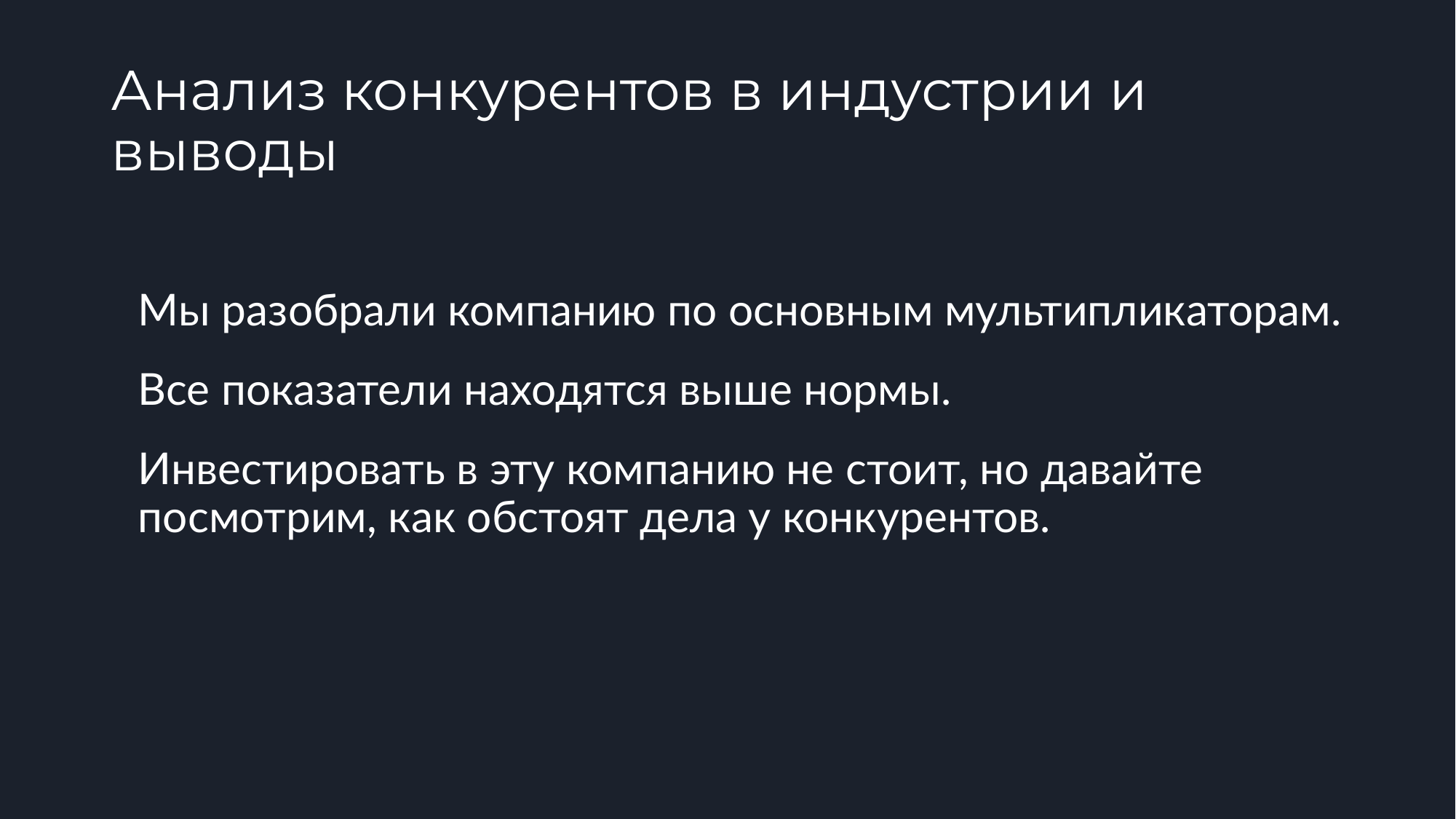

# Анализ конкурентов в индустрии и выводы
Мы разобрали компанию по основным мультипликаторам.
Все показатели находятся выше нормы.
Инвестировать в эту компанию не стоит, но давайте посмотрим, как обстоят дела у конкурентов.